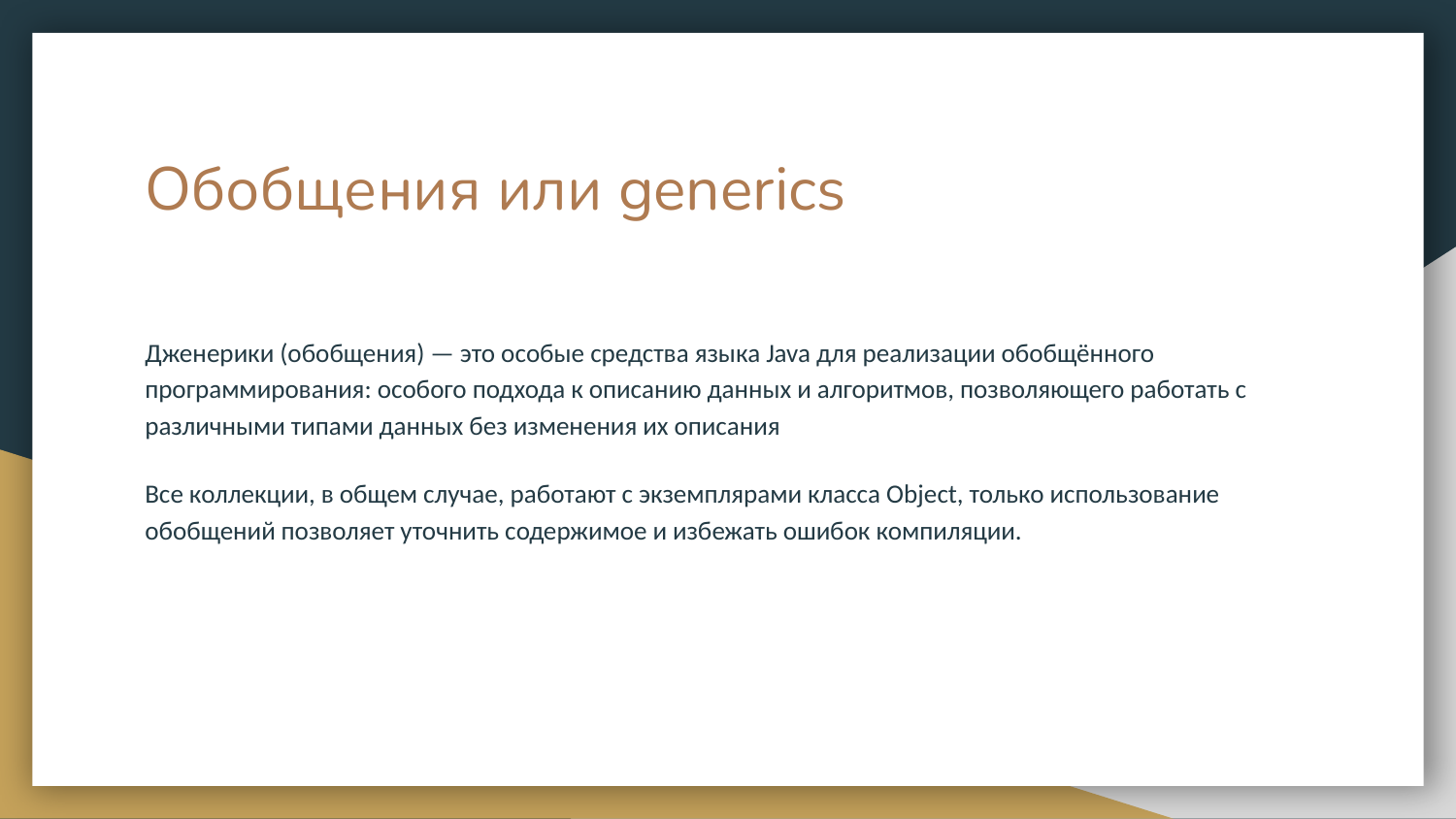

# Обобщения или generics
Дженерики (обобщения) — это особые средства языка Java для реализации обобщённого программирования: особого подхода к описанию данных и алгоритмов, позволяющего работать с различными типами данных без изменения их описания
Все коллекции, в общем случае, работают с экземплярами класса Object, только использование обобщений позволяет уточнить содержимое и избежать ошибок компиляции.